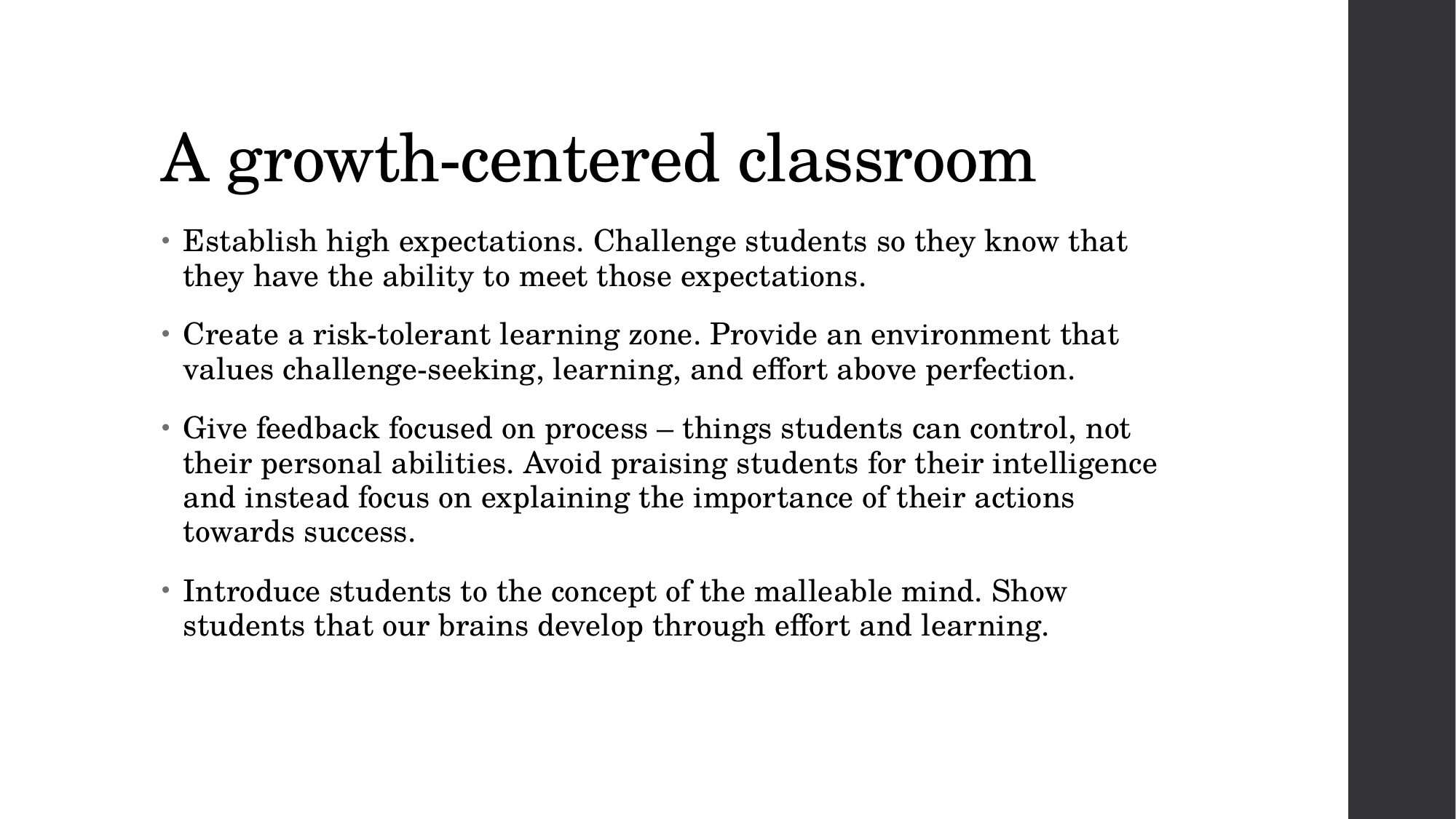

# A growth-centered classroom
Establish high expectations. Challenge students so they know that they have the ability to meet those expectations.
Create a risk-tolerant learning zone. Provide an environment that values challenge-seeking, learning, and effort above perfection.
Give feedback focused on process – things students can control, not their personal abilities. Avoid praising students for their intelligence and instead focus on explaining the importance of their actions towards success.
Introduce students to the concept of the malleable mind. Show students that our brains develop through effort and learning.